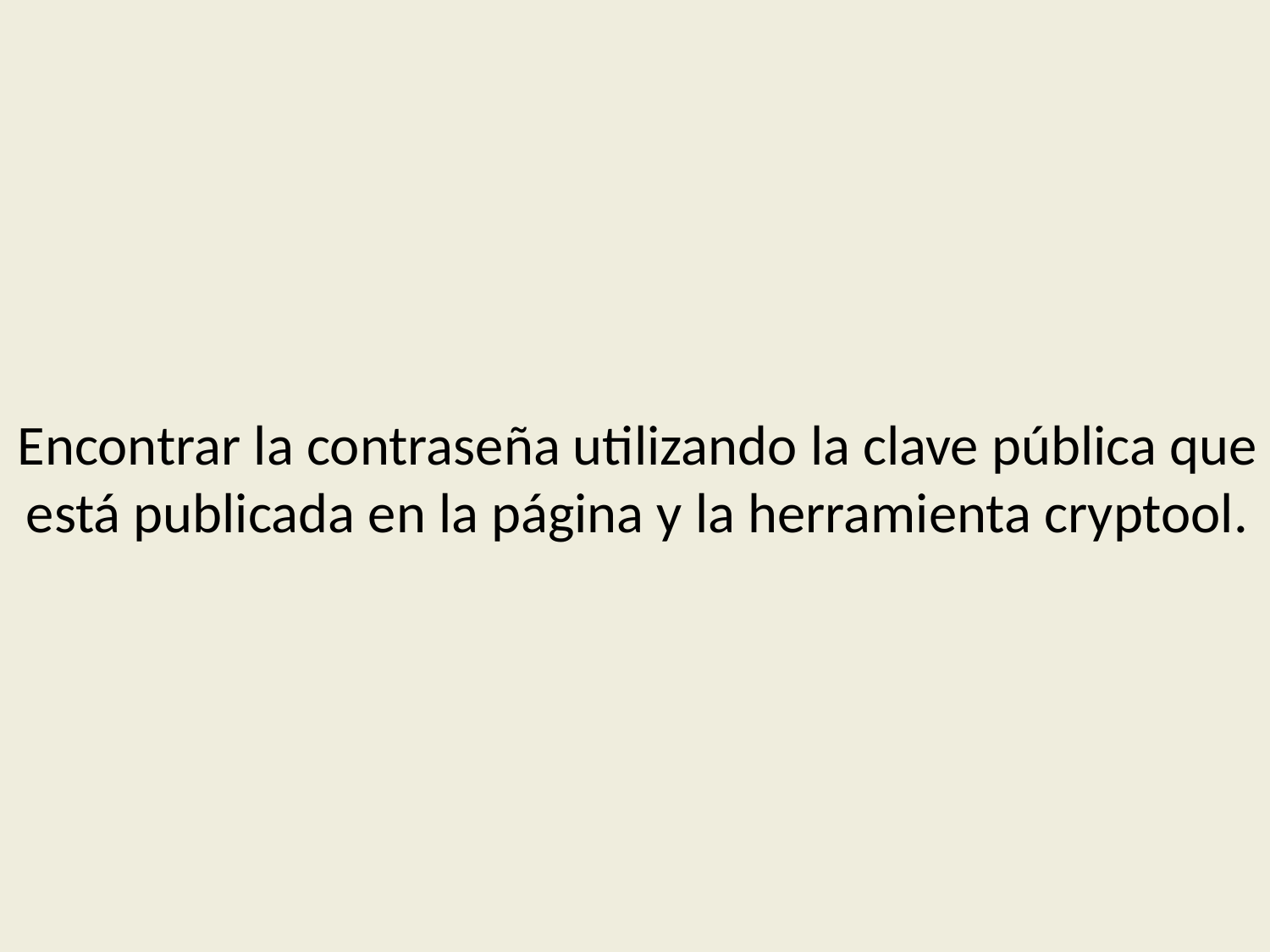

Encontrar la contraseña utilizando la clave pública que está publicada en la página y la herramienta cryptool.